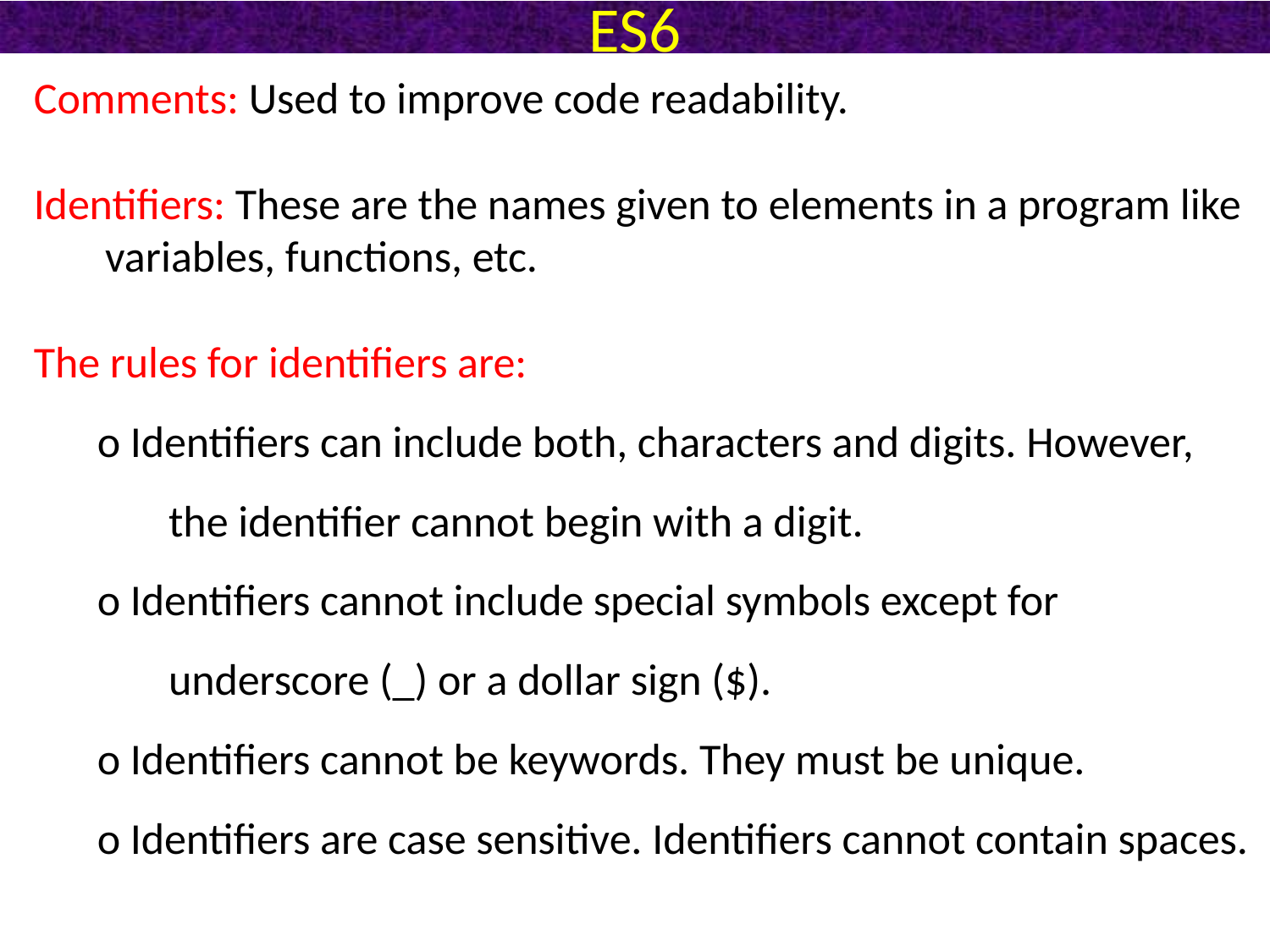

# ES6
Comments: Used to improve code readability.

Identifiers: These are the names given to elements in a program like variables, functions, etc.

The rules for identifiers are:
o Identifiers can include both, characters and digits. However, the identifier cannot begin with a digit.
o Identifiers cannot include special symbols except for underscore (_) or a dollar sign ($).
o Identifiers cannot be keywords. They must be unique.
o Identifiers are case sensitive. Identifiers cannot contain spaces.